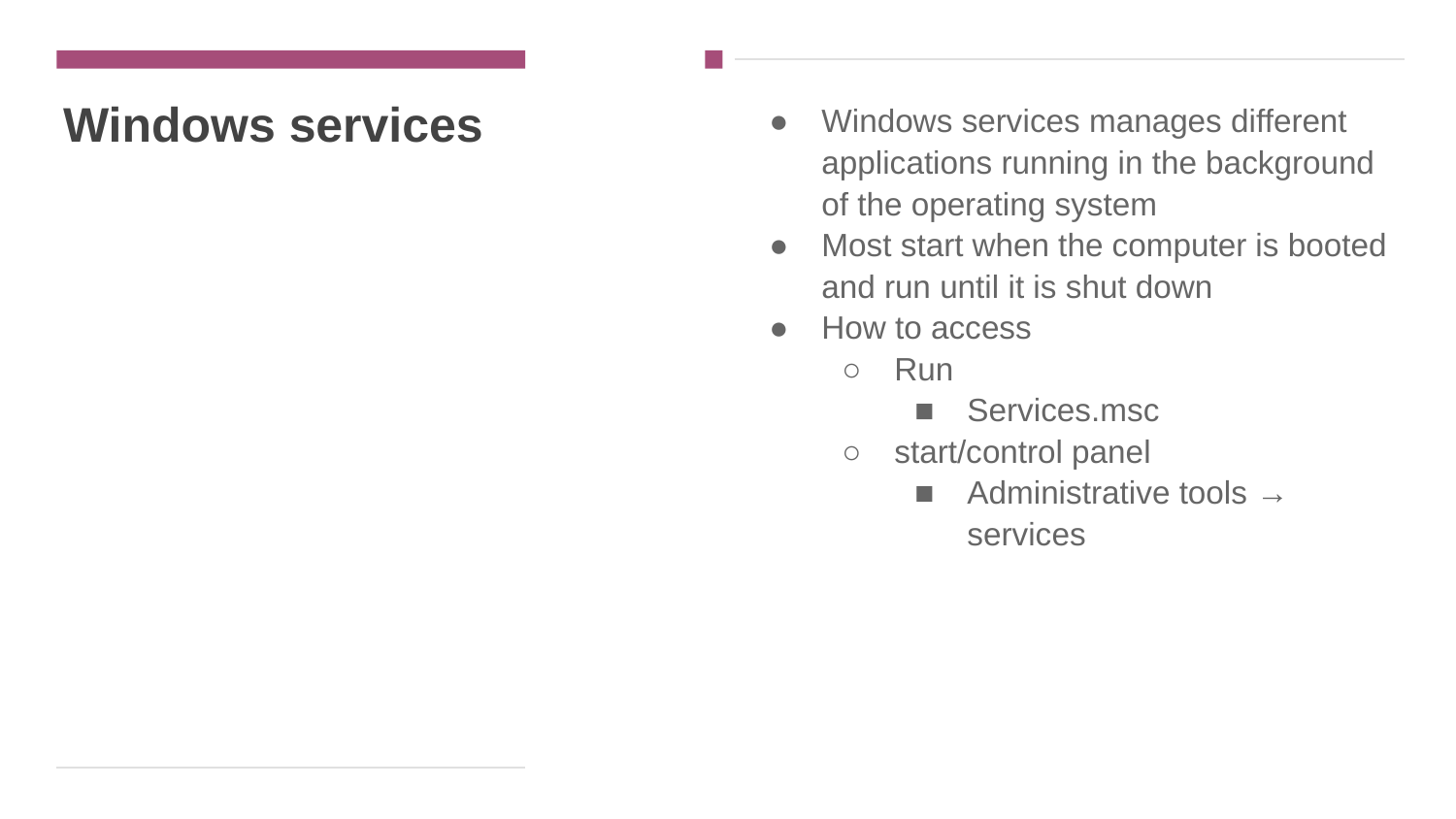

# Windows services
Windows services manages different applications running in the background of the operating system
Most start when the computer is booted and run until it is shut down
How to access
Run
Services.msc
start/control panel
Administrative tools → services